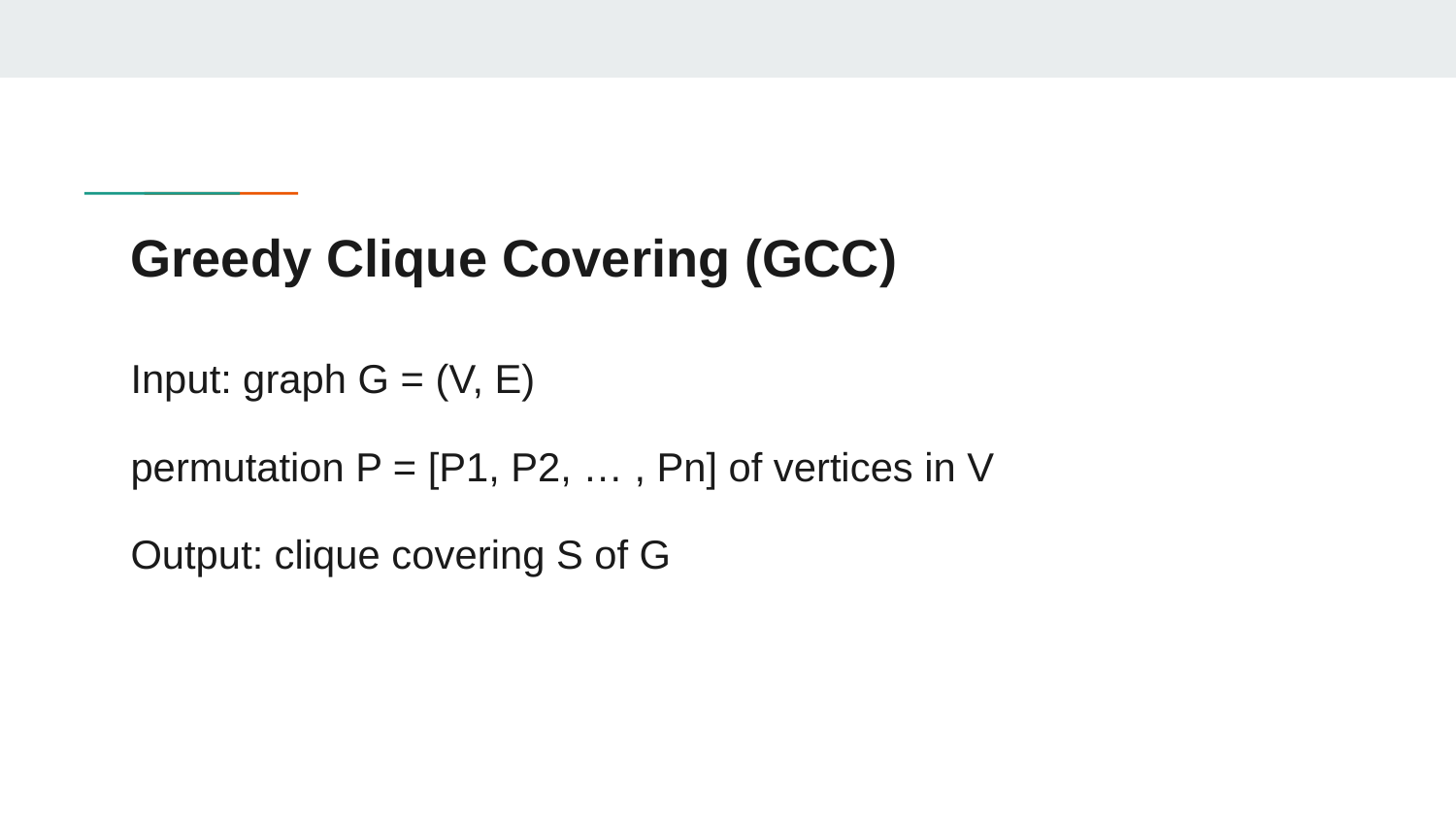

# Greedy Clique Covering (GCC)

Input: graph G = (V, E)
permutation P = [P1, P2, … , Pn] of vertices in V
Output: clique covering S of G